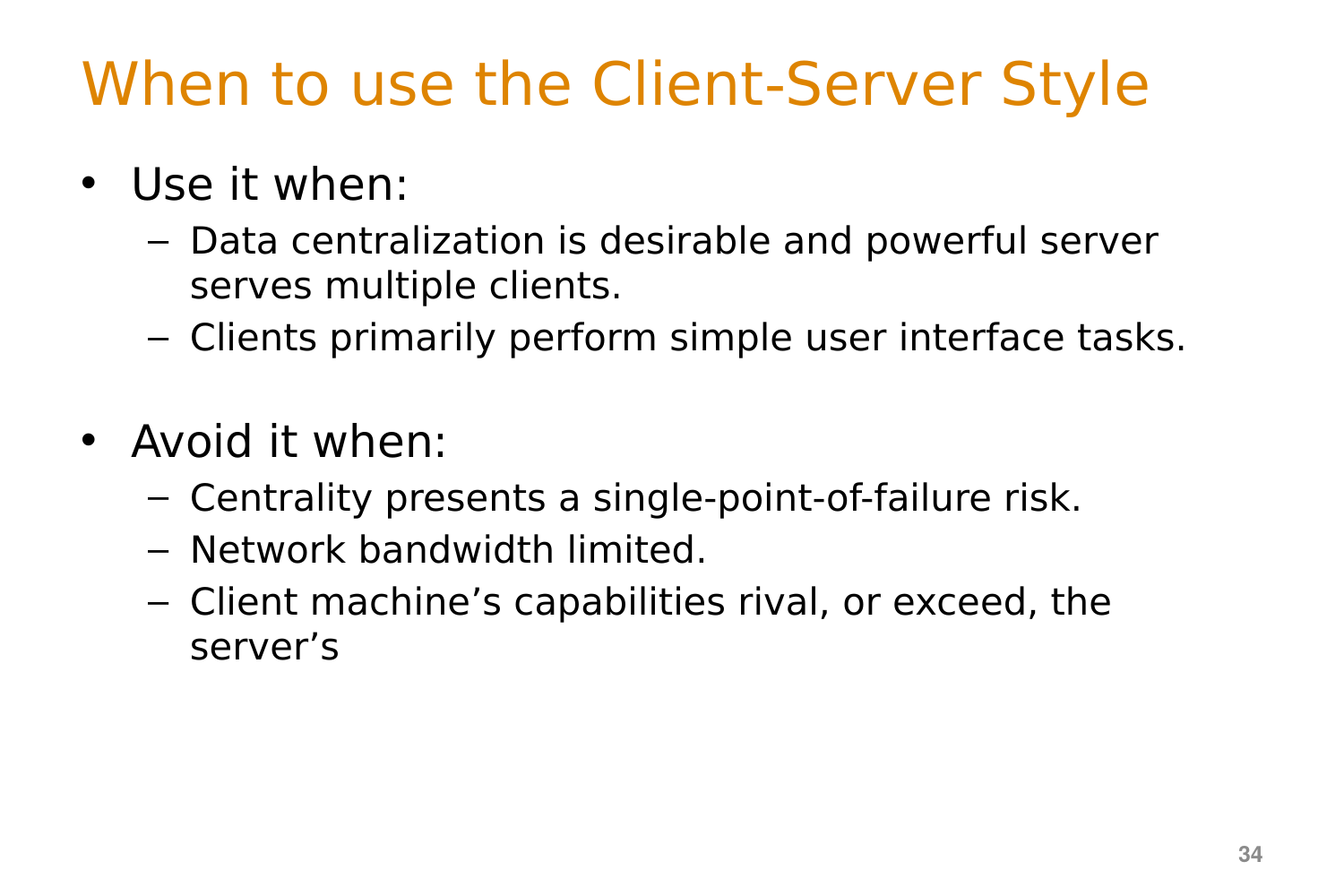

# When to use the Client-Server Style
Use it when:
Data centralization is desirable and powerful server serves multiple clients.
Clients primarily perform simple user interface tasks.
Avoid it when:
Centrality presents a single-point-of-failure risk.
Network bandwidth limited.
Client machine’s capabilities rival, or exceed, the server’s

34